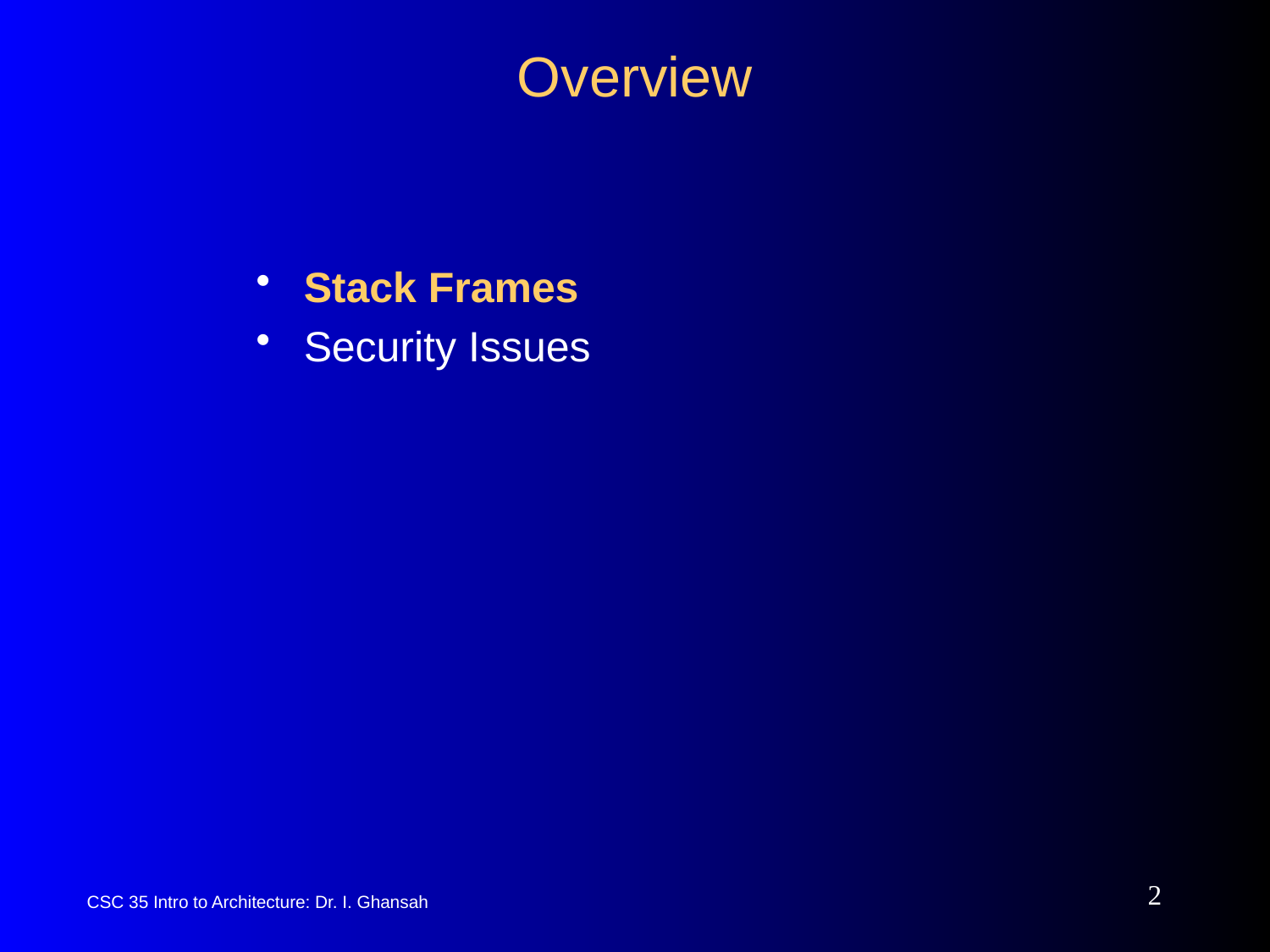

# Overview
Stack Frames
Security Issues
2
CSC 35 Intro to Architecture: Dr. I. Ghansah